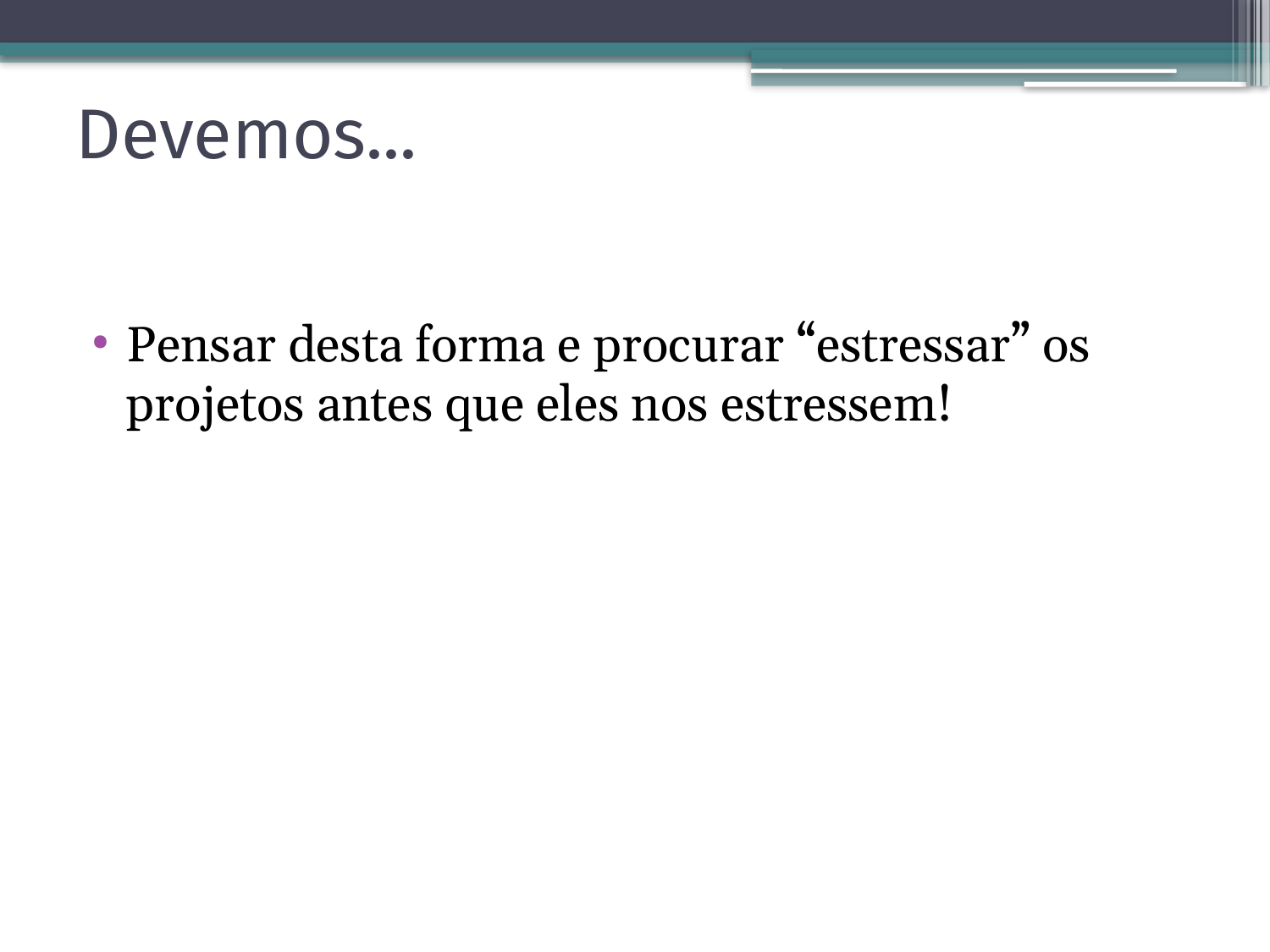

# Devemos...
Pensar desta forma e procurar “estressar” os projetos antes que eles nos estressem!